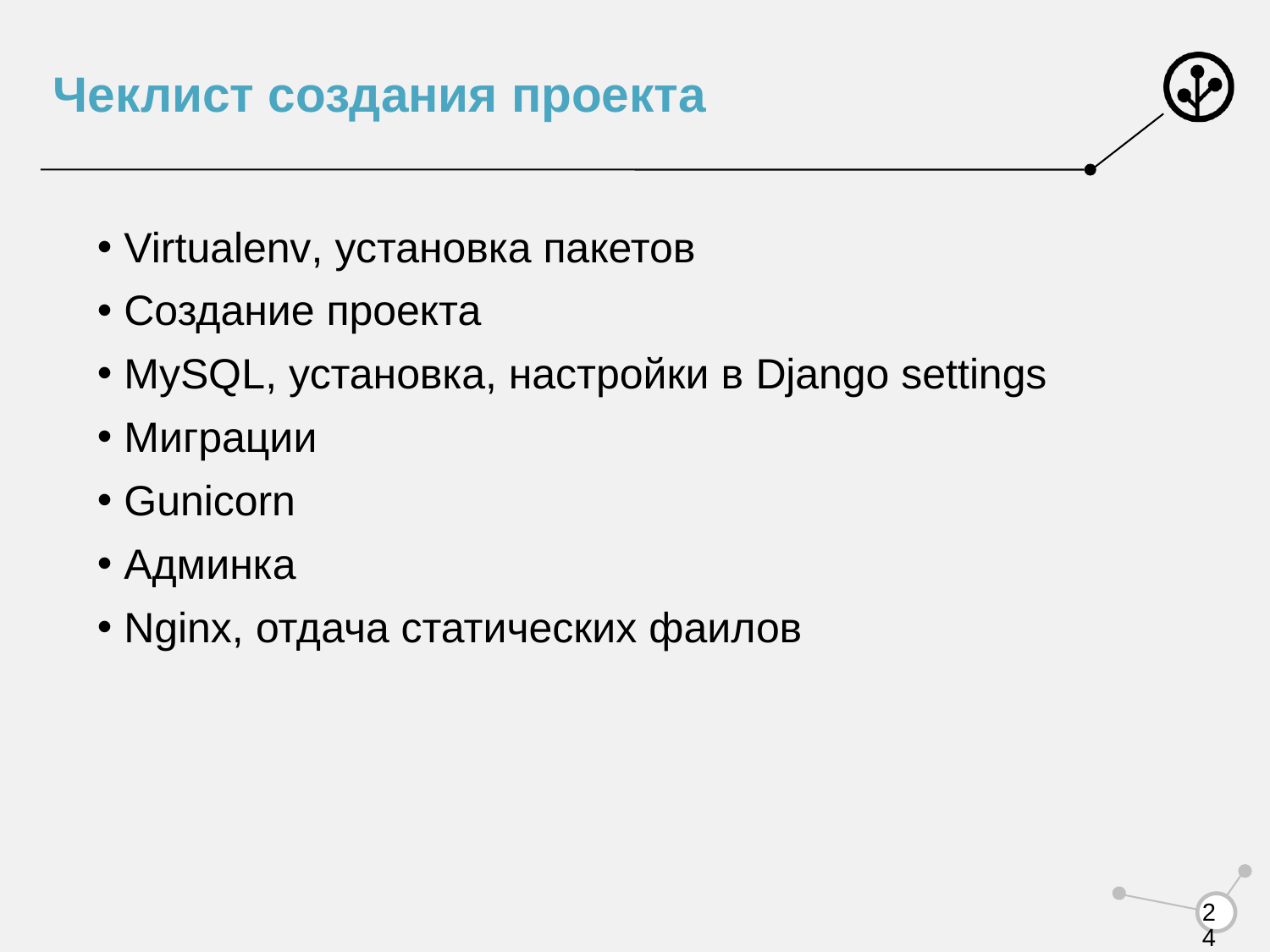

# Чеклист создания проекта
 Virtualenv, установка пакетов
 Создание проекта
 MySQL, установка, настройки в Django settings
 Миграции
 Gunicorn
 Админка
 Nginx, отдача статических фаилов

24